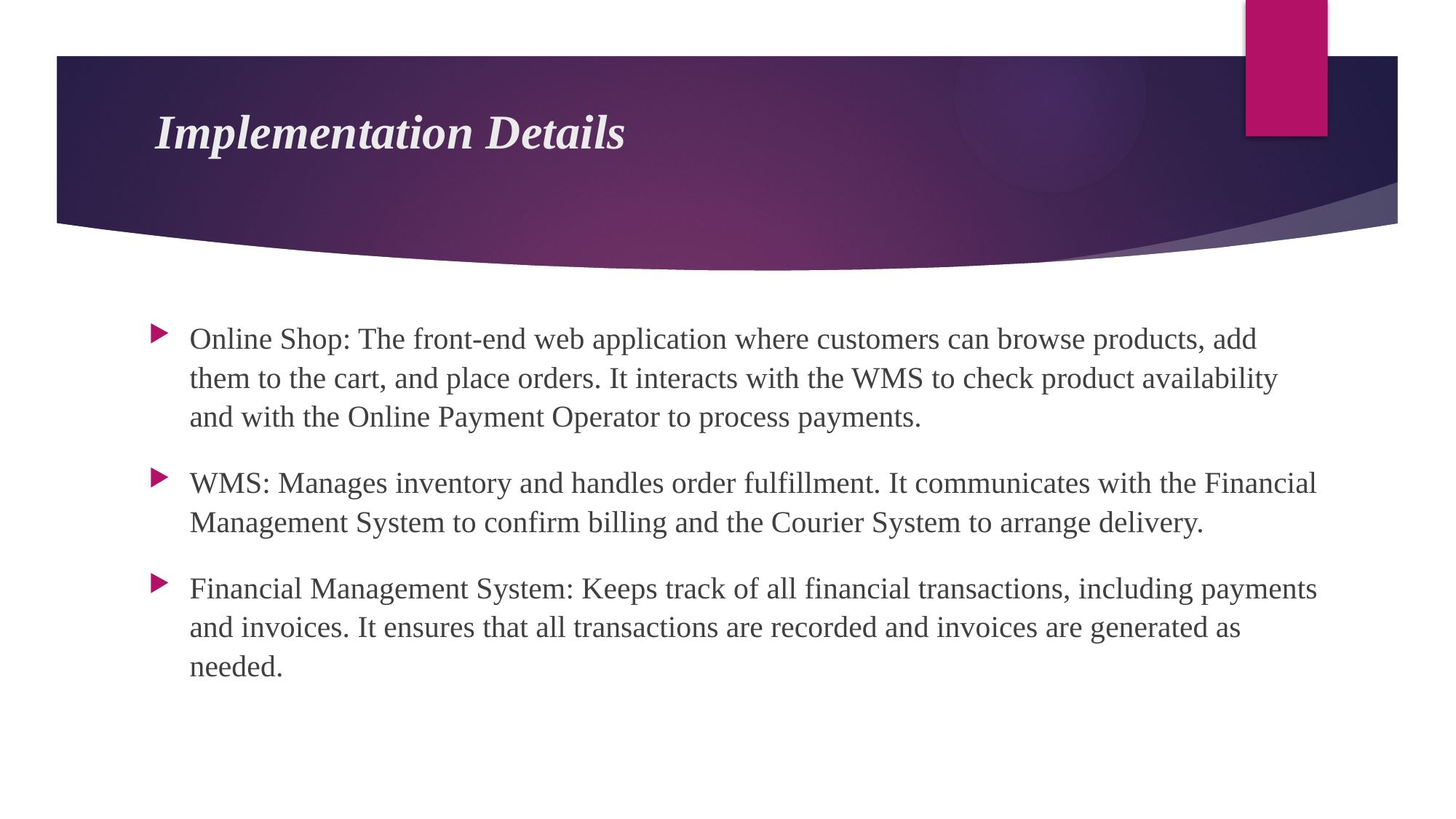

# Implementation Details
Online Shop: The front-end web application where customers can browse products, add them to the cart, and place orders. It interacts with the WMS to check product availability and with the Online Payment Operator to process payments.
WMS: Manages inventory and handles order fulfillment. It communicates with the Financial Management System to confirm billing and the Courier System to arrange delivery.
Financial Management System: Keeps track of all financial transactions, including payments and invoices. It ensures that all transactions are recorded and invoices are generated as needed.